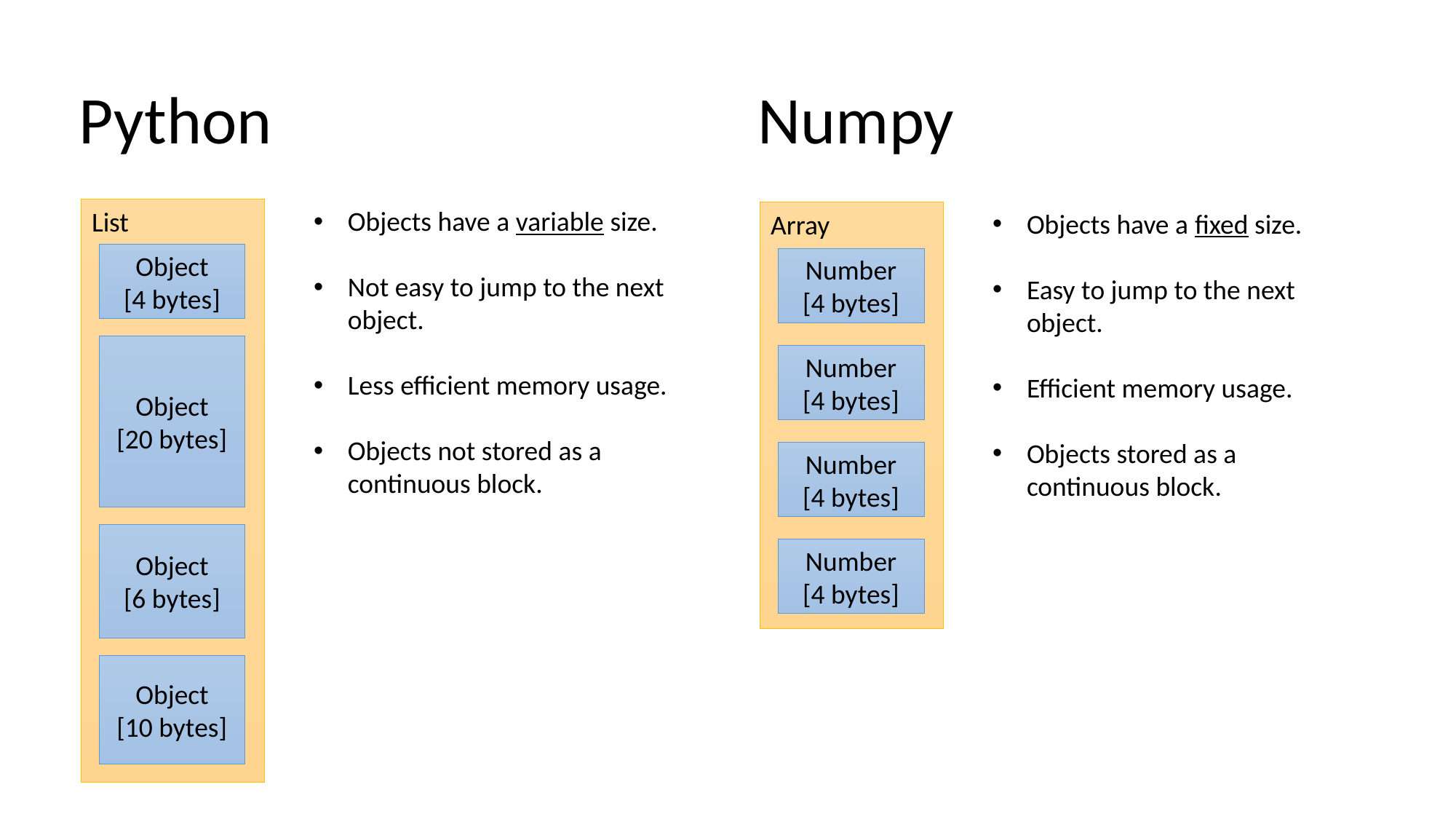

Numpy
# Python
Objects have a variable size.

Not easy to jump to the next object.

Less efficient memory usage.

Objects not stored as a continuous block.
List
Object
[4 bytes]
Object
[20 bytes]
Object
[6 bytes]
Object
[10 bytes]
Objects have a fixed size.

Easy to jump to the next object.

Efficient memory usage.

Objects stored as a continuous block.
Array
Number
[4 bytes]
Number
[4 bytes]
Number
[4 bytes]
Number
[4 bytes]